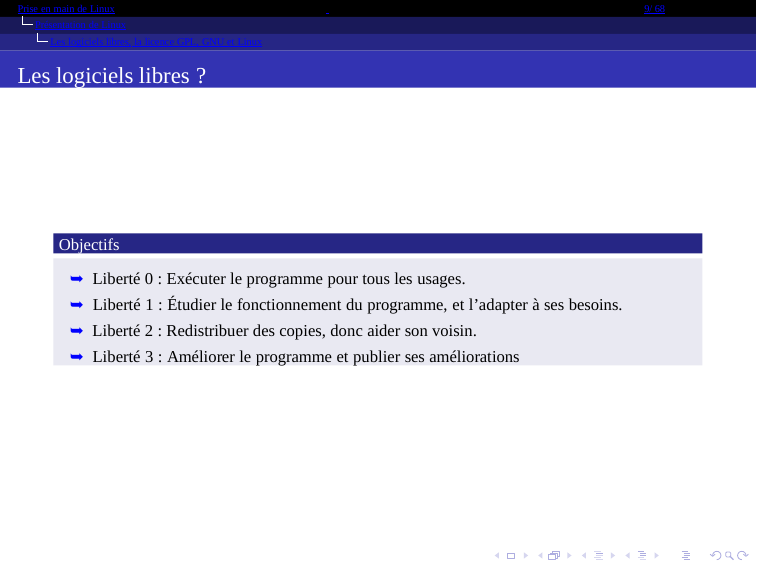

Prise en main de Linux

9/ 68
Présentation de Linux
Les logiciels libres, la licence GPL, GNU et Linux

Les logiciels libres ?
Objectifs
➥ Liberté 0 : Exécuter le programme pour tous les usages.
➥ Liberté 1 : Étudier le fonctionnement du programme, et l’adapter à ses besoins.
➥ Liberté 2 : Redistribuer des copies, donc aider son voisin.
➥ Liberté 3 : Améliorer le programme et publier ses améliorations